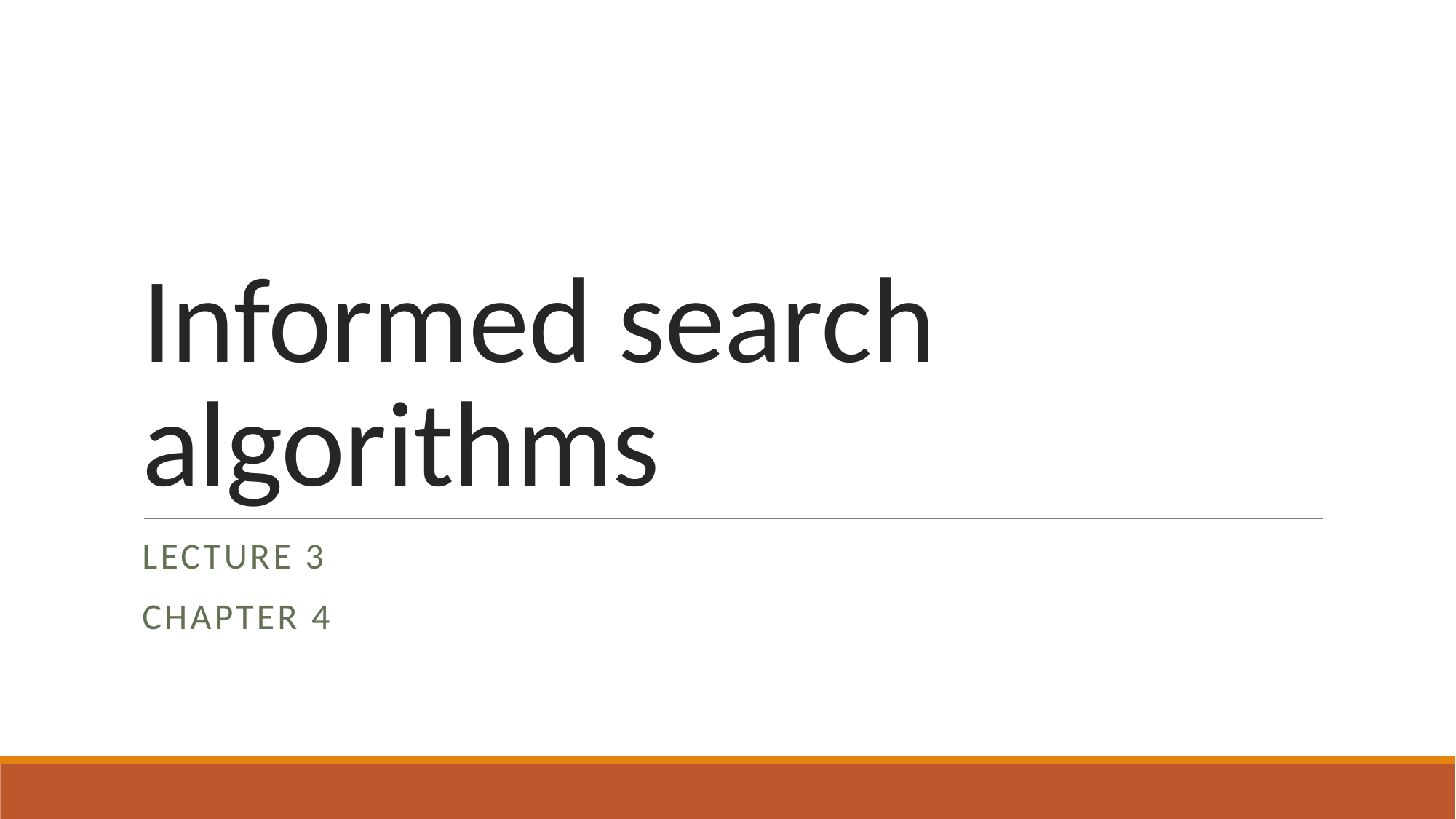

# Informed search algorithms
Lecture 3
Chapter 4